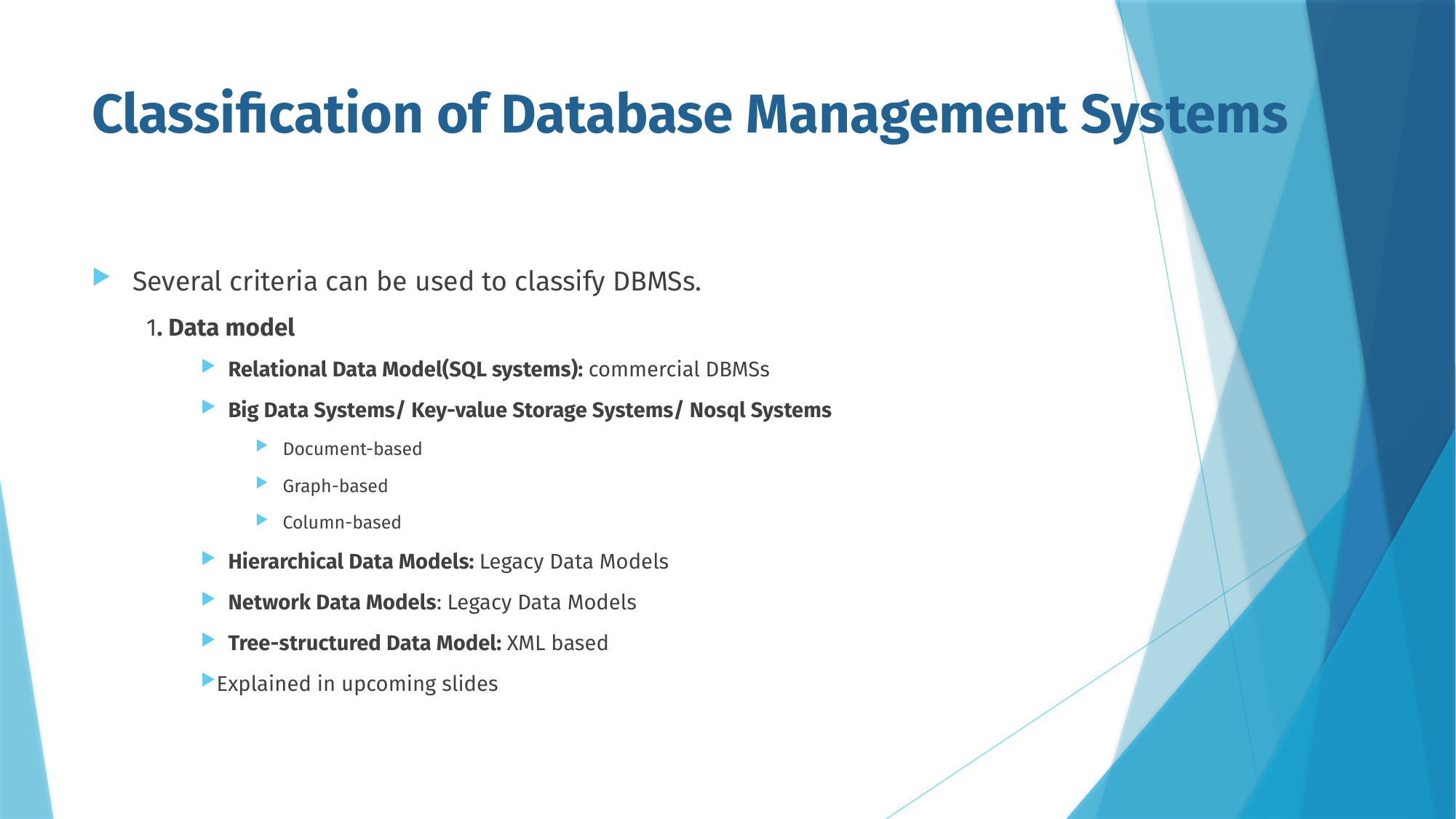

# Classification of Database Management Systems
Several criteria can be used to classify DBMSs.
1. Data model
Relational Data Model(SQL systems): commercial DBMSs
Big Data Systems/ Key-value Storage Systems/ Nosql Systems
Document-based
Graph-based
Column-based
Hierarchical Data Models: Legacy Data Models
Network Data Models: Legacy Data Models
Tree-structured Data Model: XML based
Explained in upcoming slides